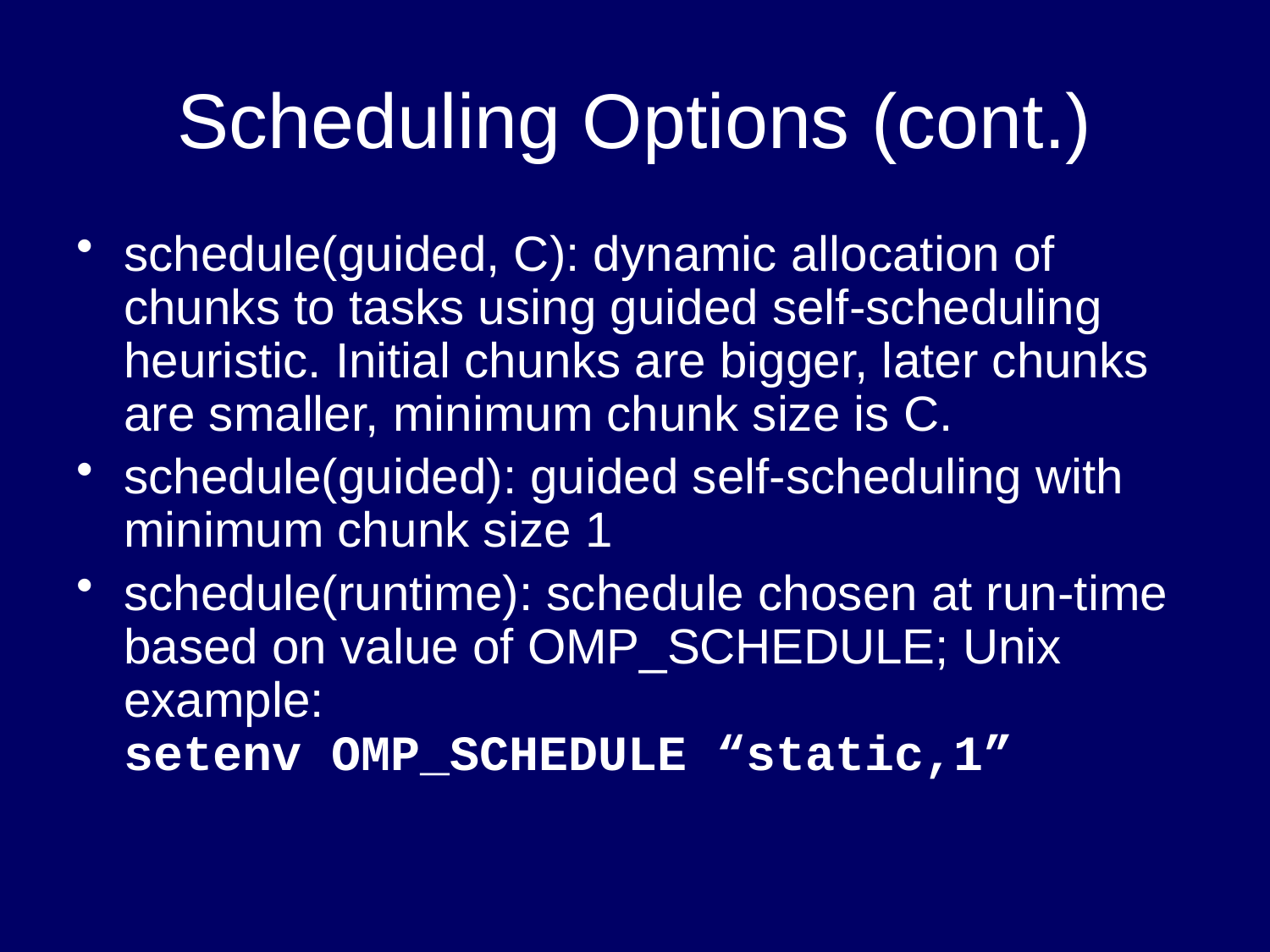

# Scheduling Options (cont.)
schedule(guided, C): dynamic allocation of chunks to tasks using guided self-scheduling heuristic. Initial chunks are bigger, later chunks are smaller, minimum chunk size is C.
schedule(guided): guided self-scheduling with minimum chunk size 1
schedule(runtime): schedule chosen at run-time based on value of OMP_SCHEDULE; Unix example:
setenv OMP_SCHEDULE “static,1”